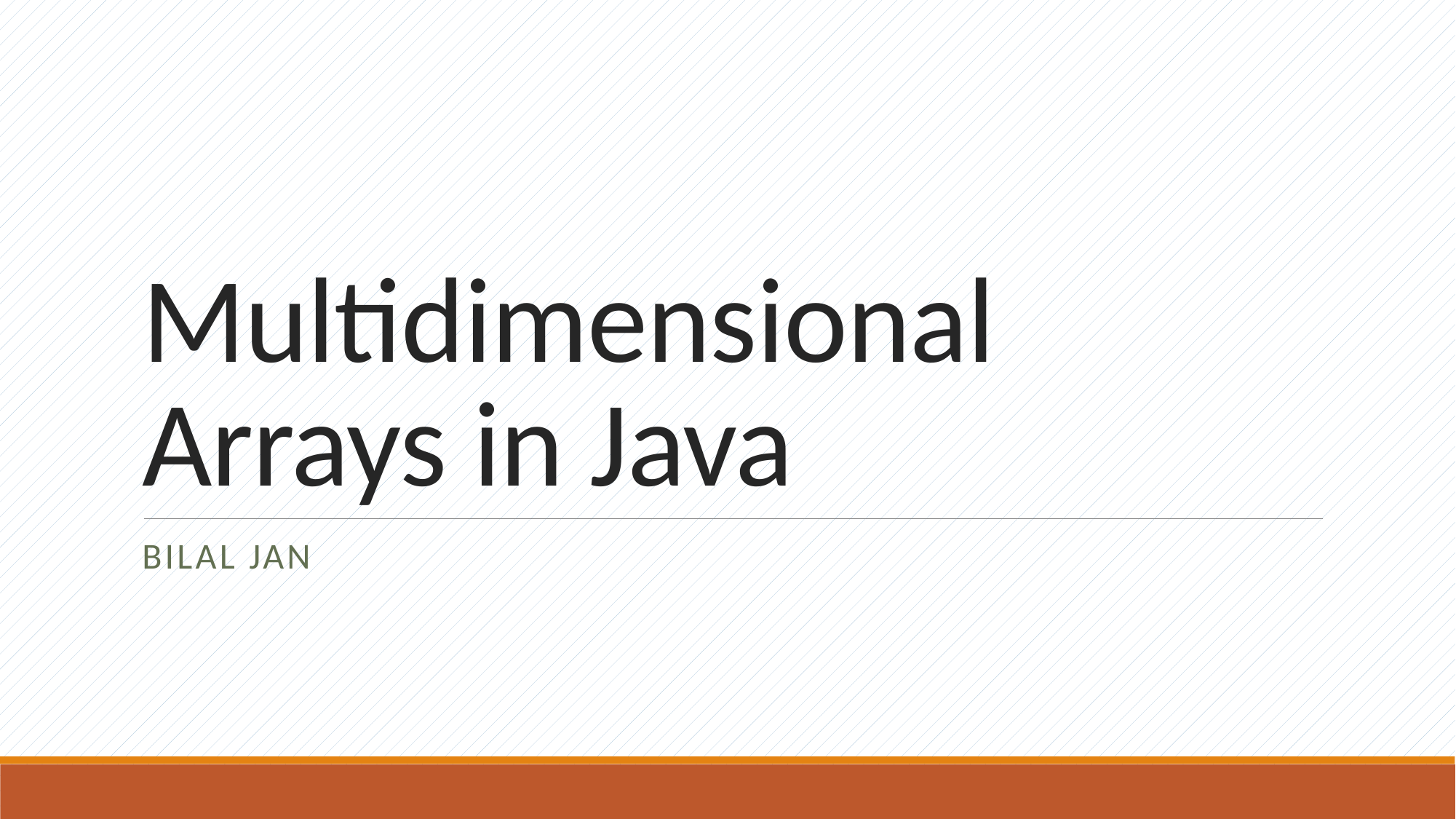

# Multidimensional Arrays in Java
Bilal jan